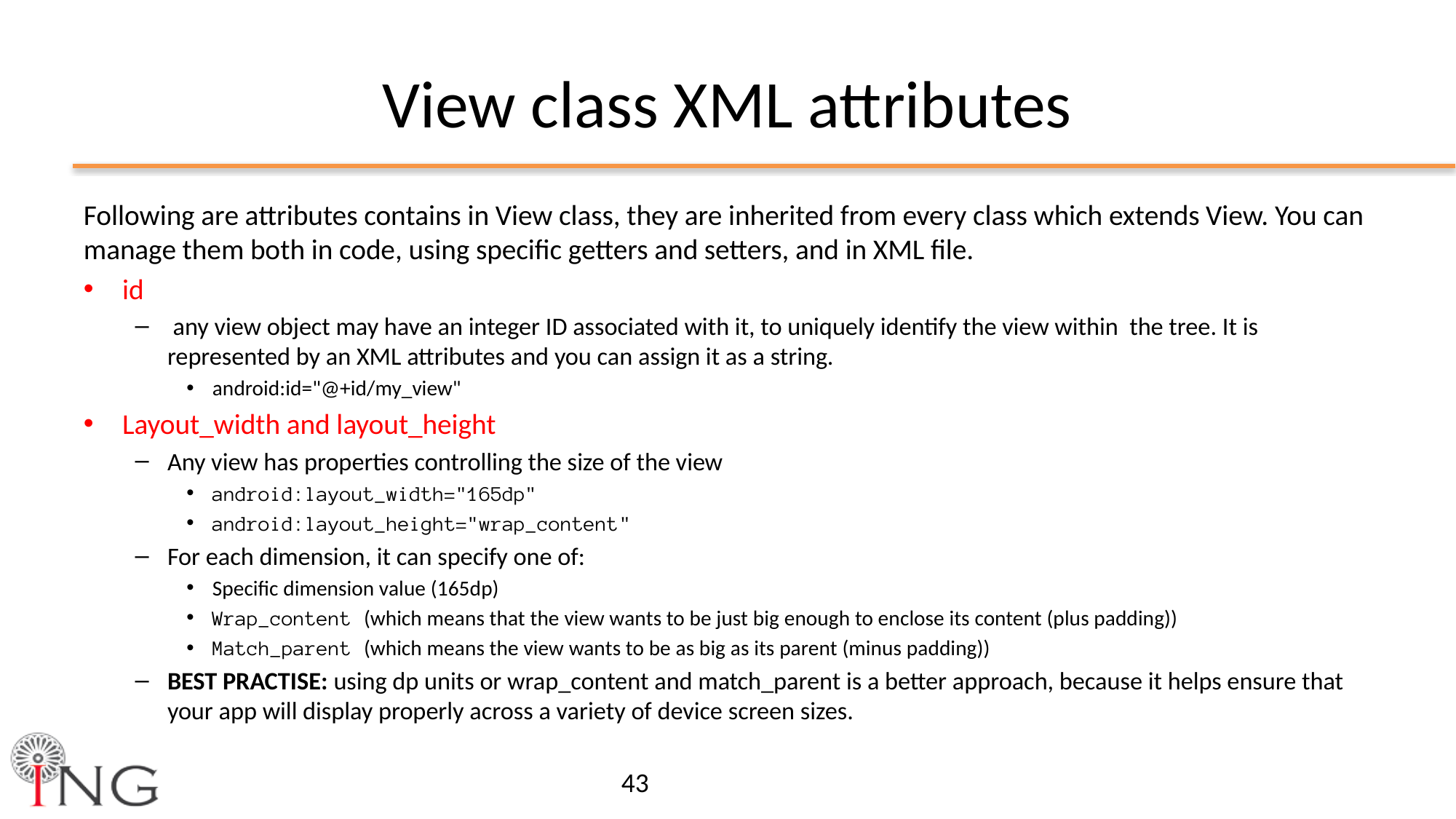

# View class XML attributes
Following are attributes contains in View class, they are inherited from every class which extends View. You can manage them both in code, using specific getters and setters, and in XML file.
id
 any view object may have an integer ID associated with it, to uniquely identify the view within  the tree. It is represented by an XML attributes and you can assign it as a string.
android:id="@+id/my_view"
Layout_width and layout_height
Any view has properties controlling the size of the view
android:layout_width="165dp"
android:layout_height="wrap_content"
For each dimension, it can specify one of:
Specific dimension value (165dp)
Wrap_content (which means that the view wants to be just big enough to enclose its content (plus padding))
Match_parent (which means the view wants to be as big as its parent (minus padding))
BEST PRACTISE: using dp units or wrap_content and match_parent is a better approach, because it helps ensure that your app will display properly across a variety of device screen sizes.

43